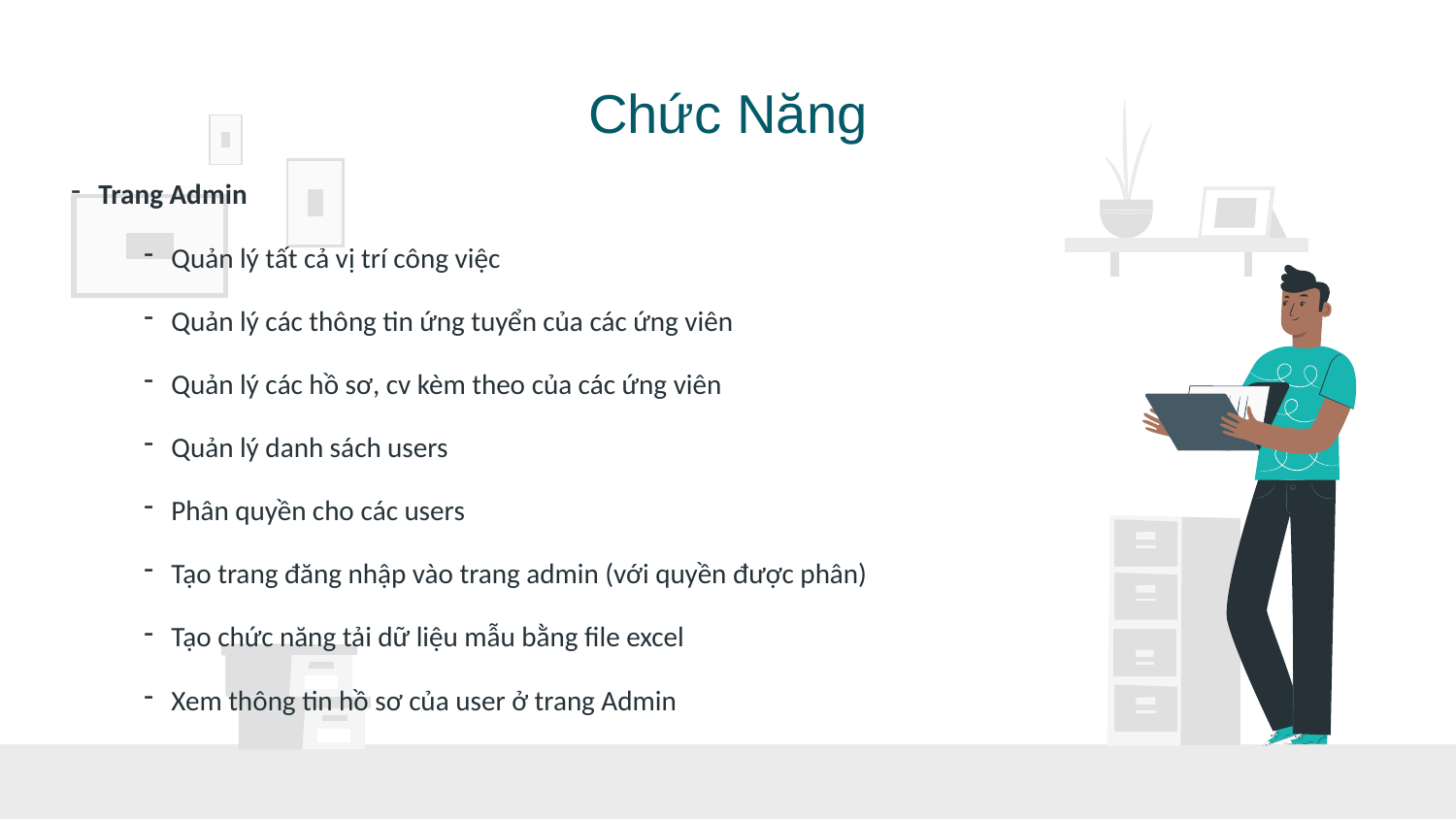

# Chức Năng
Trang Admin
Quản lý tất cả vị trí công việc
Quản lý các thông tin ứng tuyển của các ứng viên
Quản lý các hồ sơ, cv kèm theo của các ứng viên
Quản lý danh sách users
Phân quyền cho các users
Tạo trang đăng nhập vào trang admin (với quyền được phân)
Tạo chức năng tải dữ liệu mẫu bằng file excel
Xem thông tin hồ sơ của user ở trang Admin